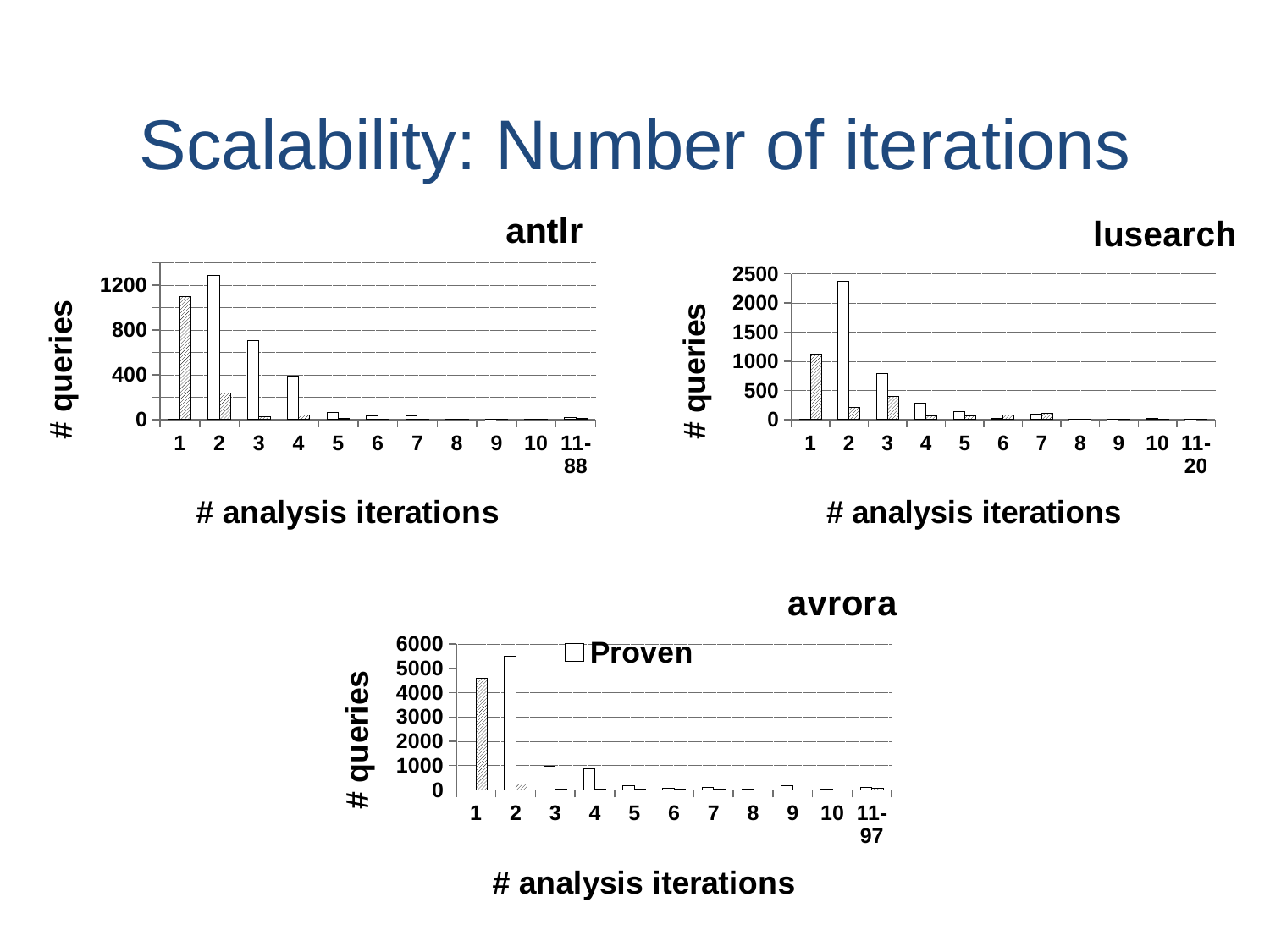

# Scalability: Number of iterations

### Chart: antlr

| Category |  |  |
|---|---|---|
| 1 | 0.0 | 1095.0 |
| 2 | 1287.0 | 239.0 |
| 3 | 702.0 | 28.0 |
| 4 | 384.0 | 39.0 |
| 5 | 65.0 | 13.0 |
| 6 | 31.0 | 3.0 |
| 7 | 36.0 | 4.0 |
| 8 | 4.0 | 0.0 |
| 9 | 2.0 | 0.0 |
| 10 | 6.0 | 0.0 |
| 11-88 | 19.0 | 8.0 |

### Chart: lusearch

| Category |  |  |
|---|---|---|
| 1 | 0.0 | 1128.0 |
| 2 | 2370.0 | 209.0 |
| 3 | 791.0 | 396.0 |
| 4 | 285.0 | 67.0 |
| 5 | 132.0 | 70.0 |
| 6 | 18.0 | 82.0 |
| 7 | 87.0 | 105.0 |
| 8 | 2.0 | 5.0 |
| 9 | 3.0 | 0.0 |
| 10 | 15.0 | 0.0 |
| 11-20 | 5.0 | 7.0 |

### Chart: avrora

| Category |  |  |
|---|---|---|
| 1 | 0.0 | 4604.0 |
| 2 | 5499.0 | 223.0 |
| 3 | 966.0 | 25.0 |
| 4 | 858.0 | 15.0 |
| 5 | 154.0 | 23.0 |
| 6 | 65.0 | 24.0 |
| 7 | 109.0 | 47.0 |
| 8 | 27.0 | 10.0 |
| 9 | 177.0 | 2.0 |
| 10 | 21.0 | 0.0 |
| 11-97 | 119.0 | 58.0 |